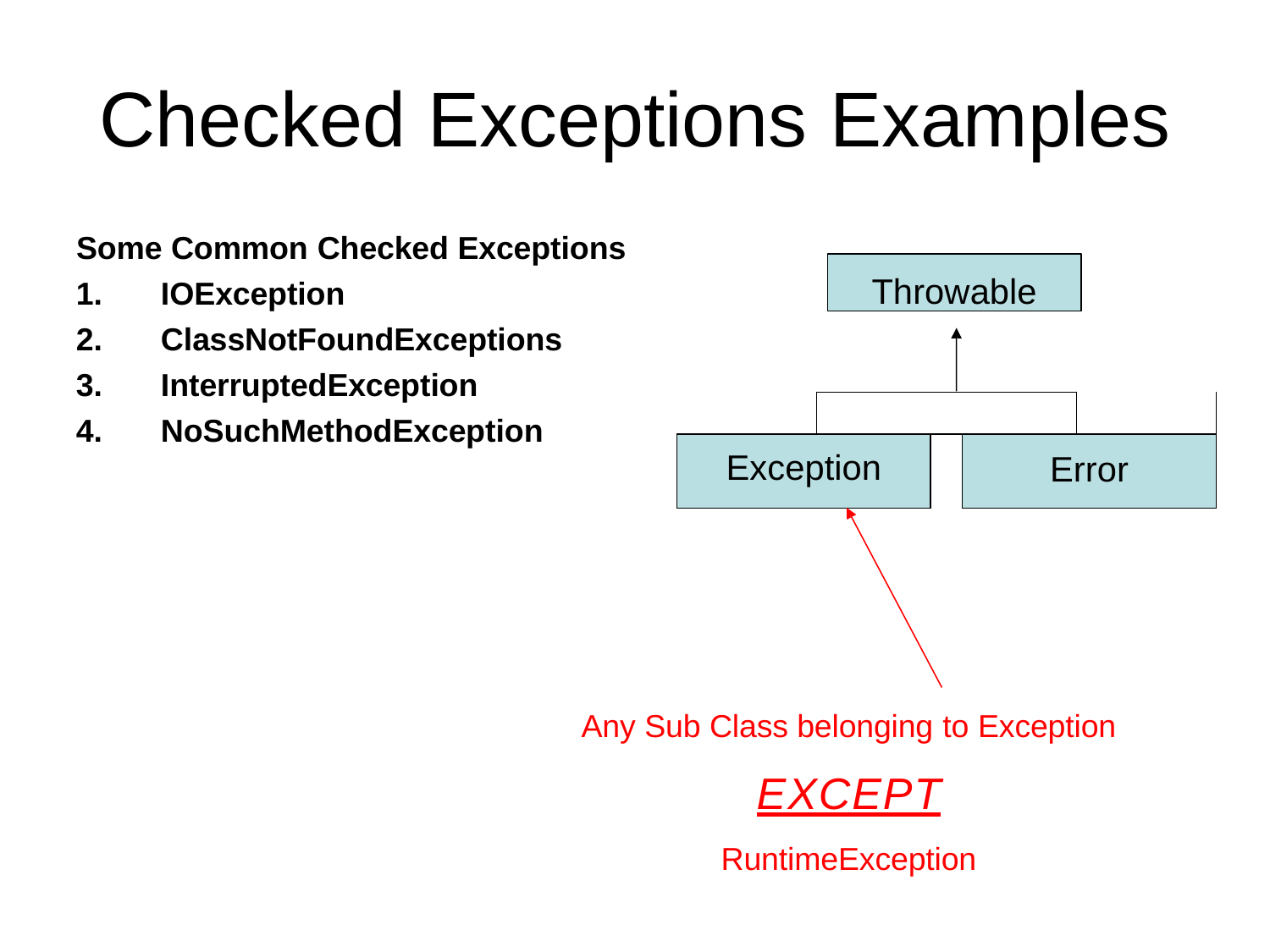

# Checked Exceptions Examples
Some Common Checked Exceptions
Throwable
IOException
ClassNotFoundExceptions
InterruptedException
NoSuchMethodException

|  |  |  |  |  |
| --- | --- | --- | --- | --- |
| Exception |  |  | Error |  |

Any Sub Class belonging to Exception
EXCEPT
RuntimeException